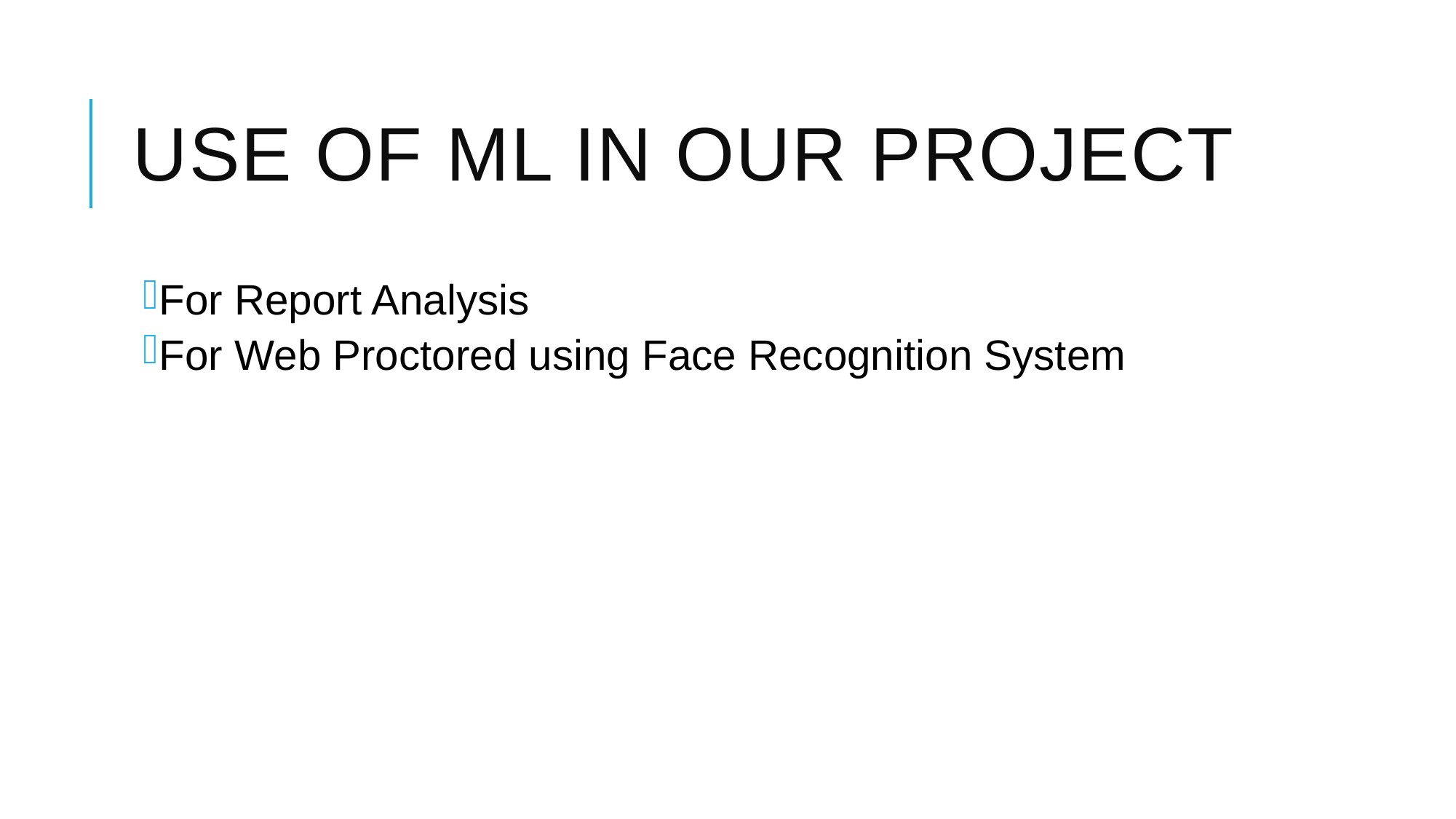

# Use of ML in our project
For Report Analysis
For Web Proctored using Face Recognition System